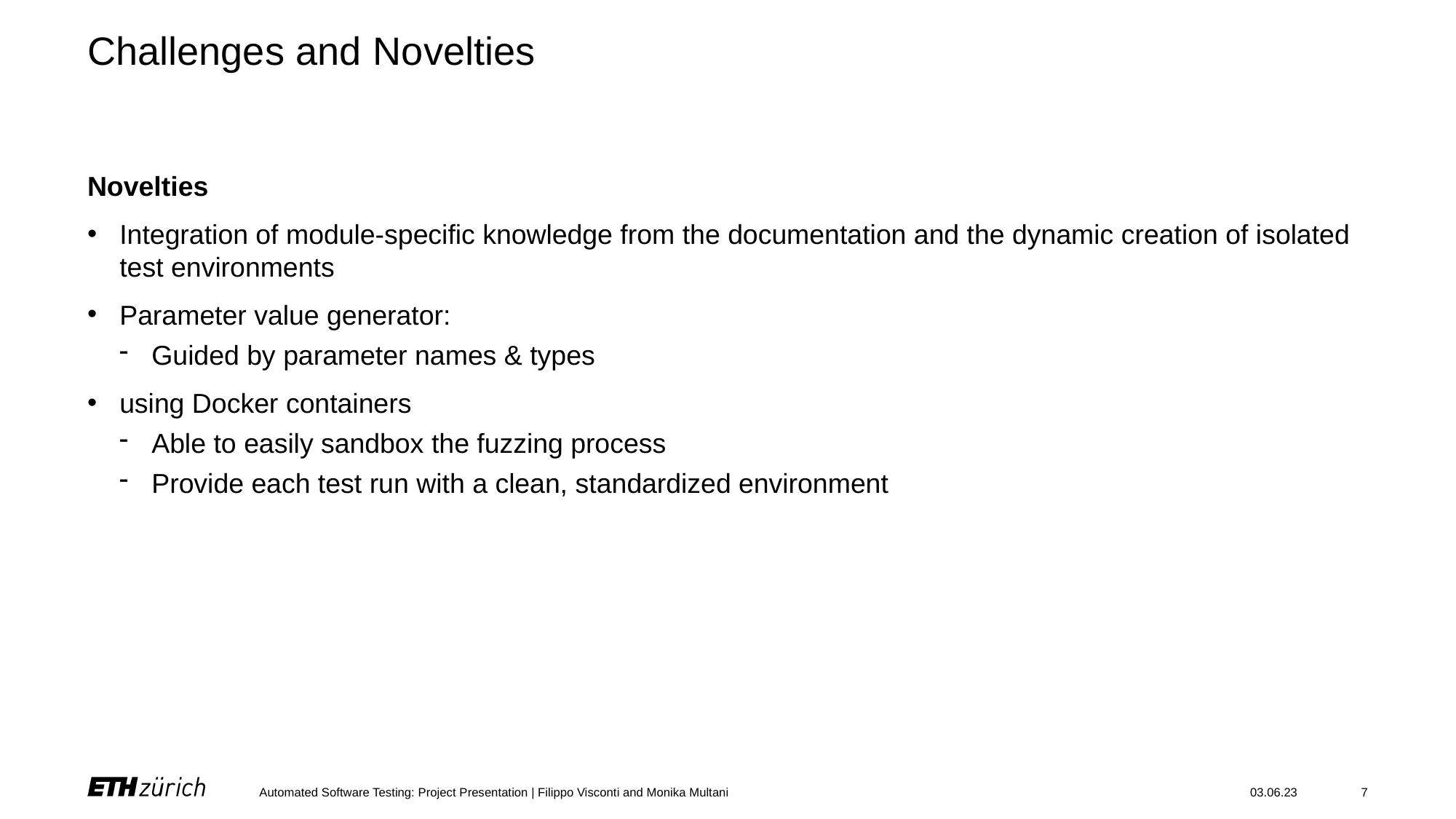

# Challenges and Novelties
Novelties
Integration of module-specific knowledge from the documentation and the dynamic creation of isolated test environments
Parameter value generator:
Guided by parameter names & types
using Docker containers
Able to easily sandbox the fuzzing process
Provide each test run with a clean, standardized environment
Automated Software Testing: Project Presentation | Filippo Visconti and Monika Multani
03.06.23
7